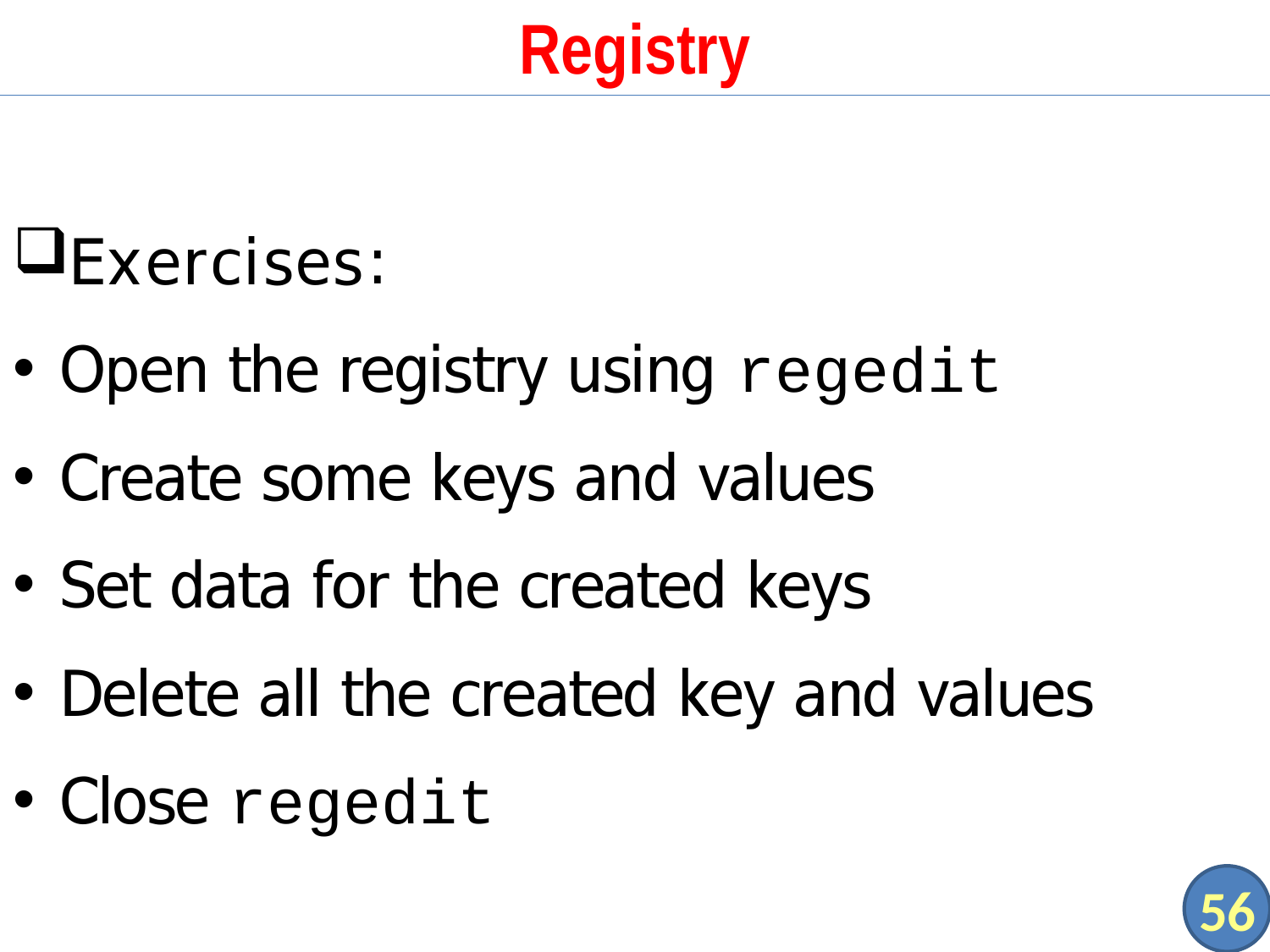

# Registry
Exercises:
Open the registry using regedit
Create some keys and values
Set data for the created keys
Delete all the created key and values
Close regedit
56